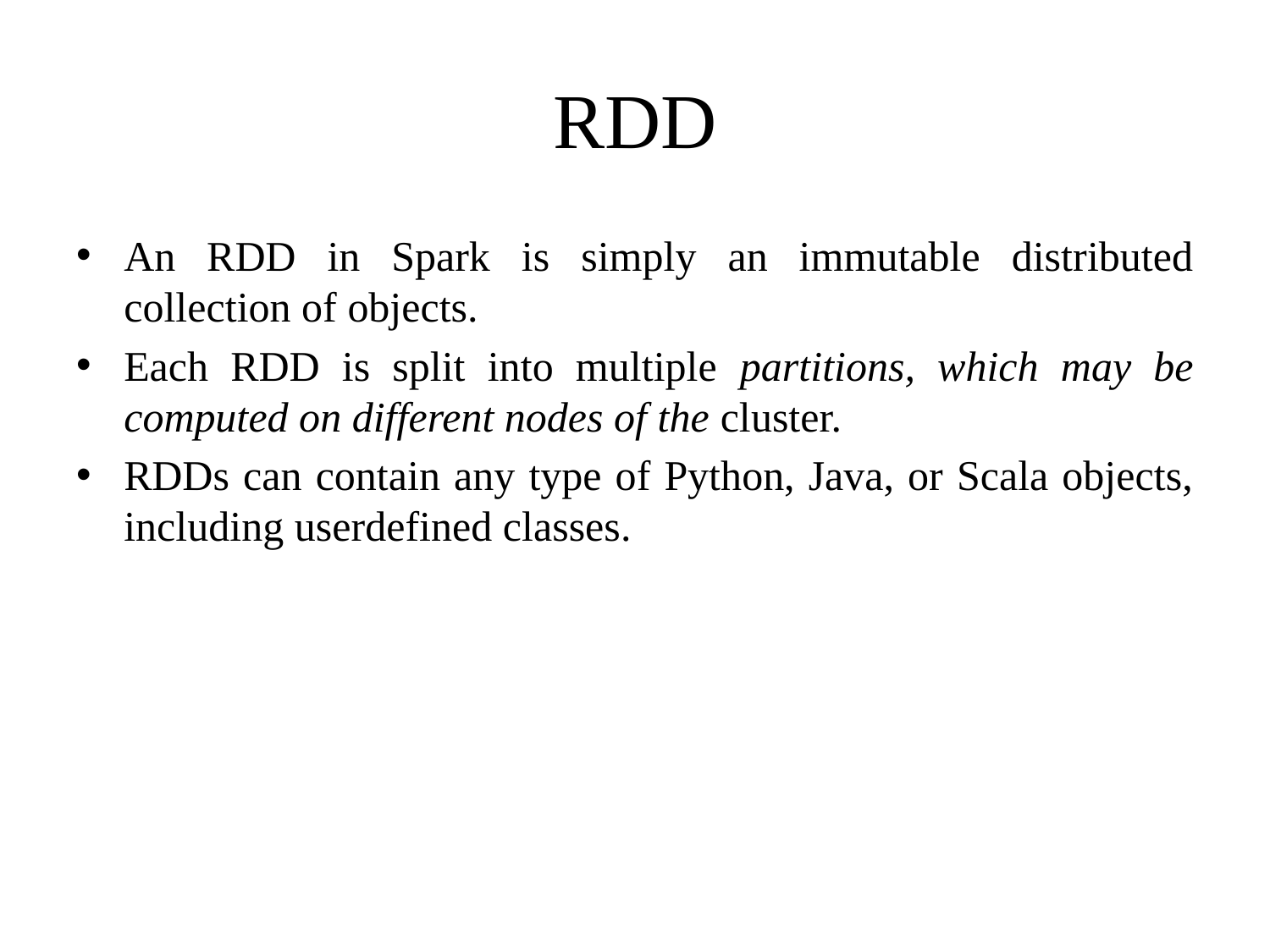

# RDD
An RDD in Spark is simply an immutable distributed collection of objects.
Each RDD is split into multiple partitions, which may be computed on different nodes of the cluster.
RDDs can contain any type of Python, Java, or Scala objects, including userdefined classes.